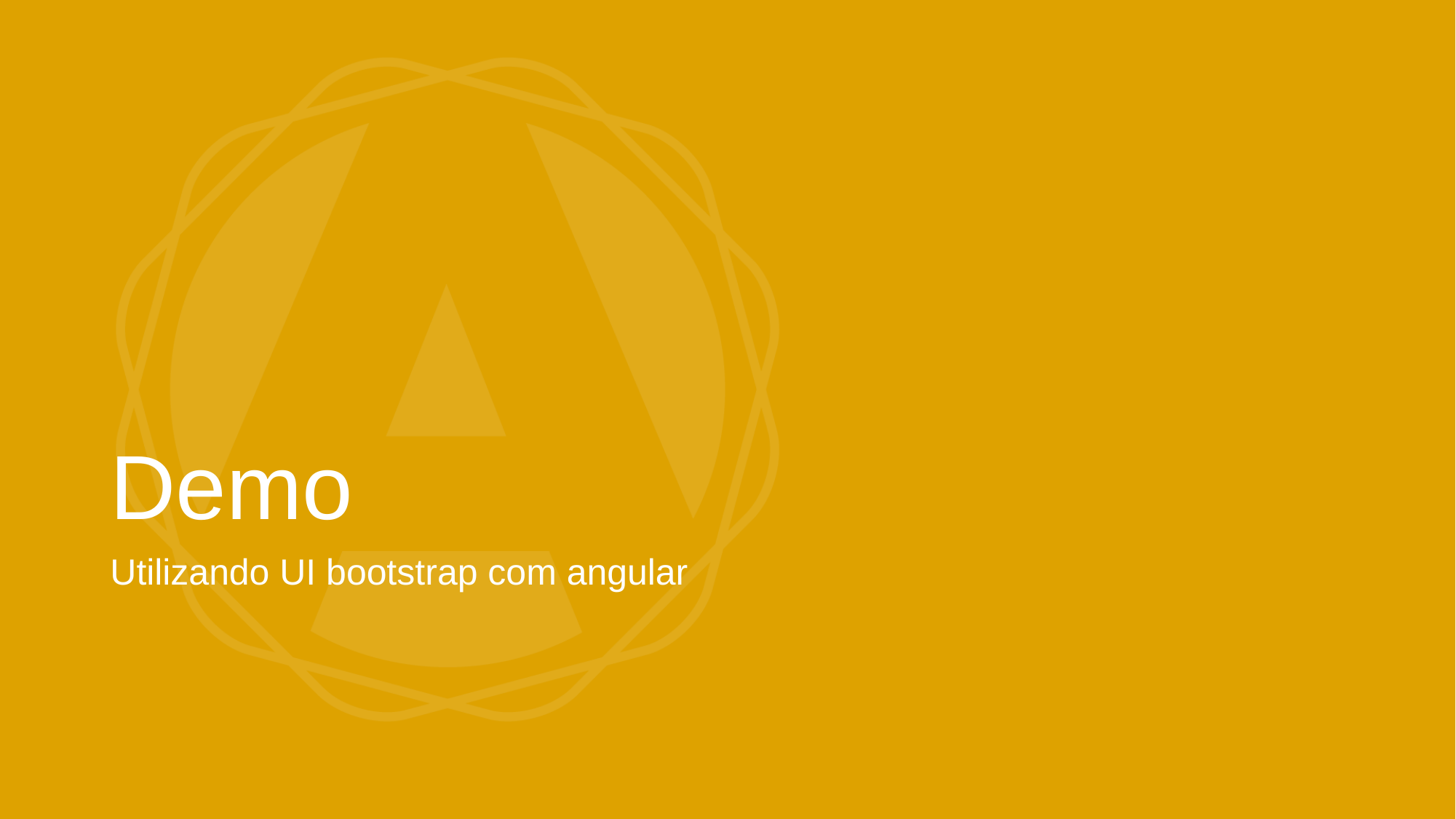

# Demo
Utilizando UI bootstrap com angular